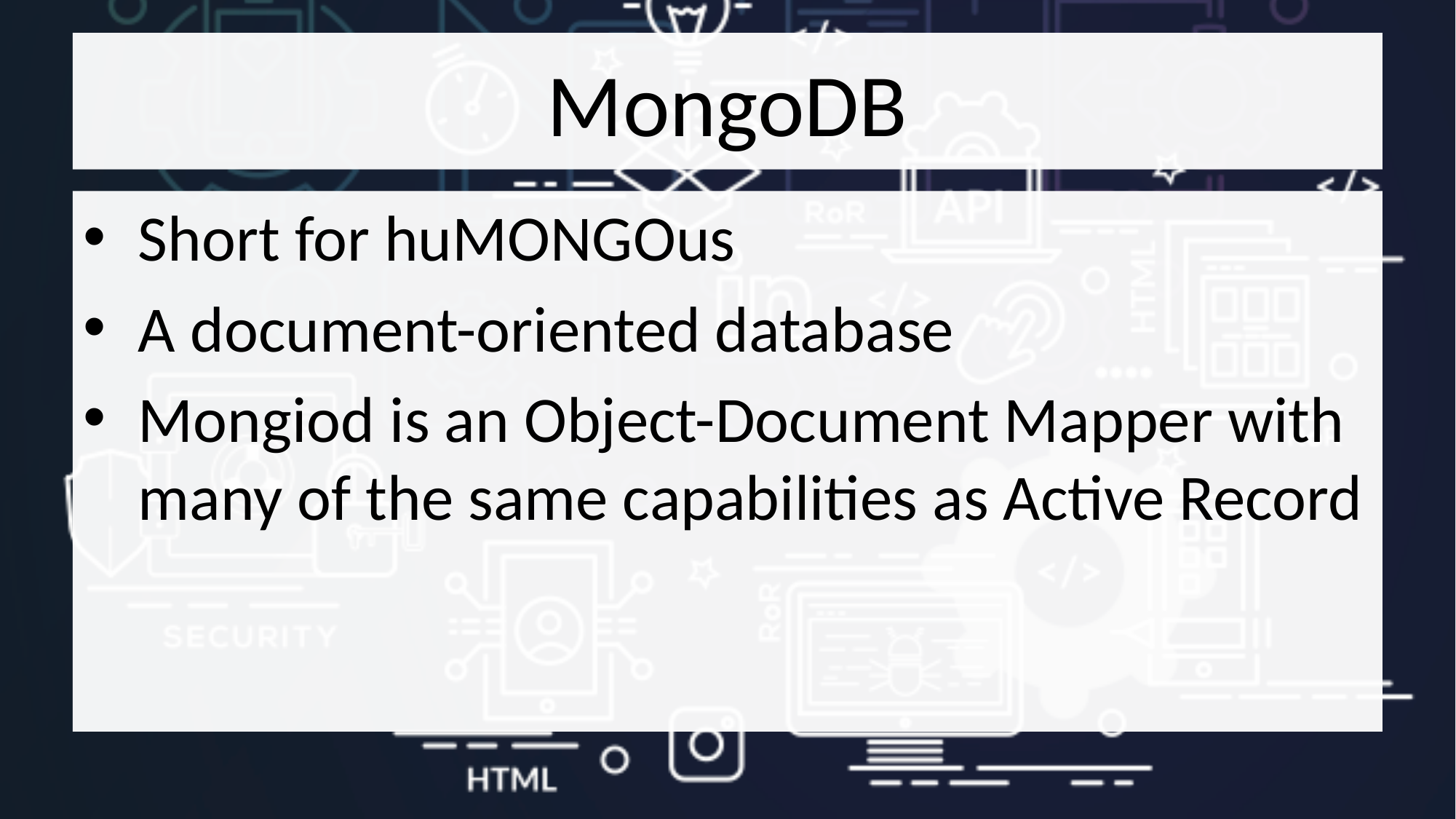

# MongoDB
Short for huMONGOus
A document-oriented database
Mongiod is an Object-Document Mapper with many of the same capabilities as Active Record